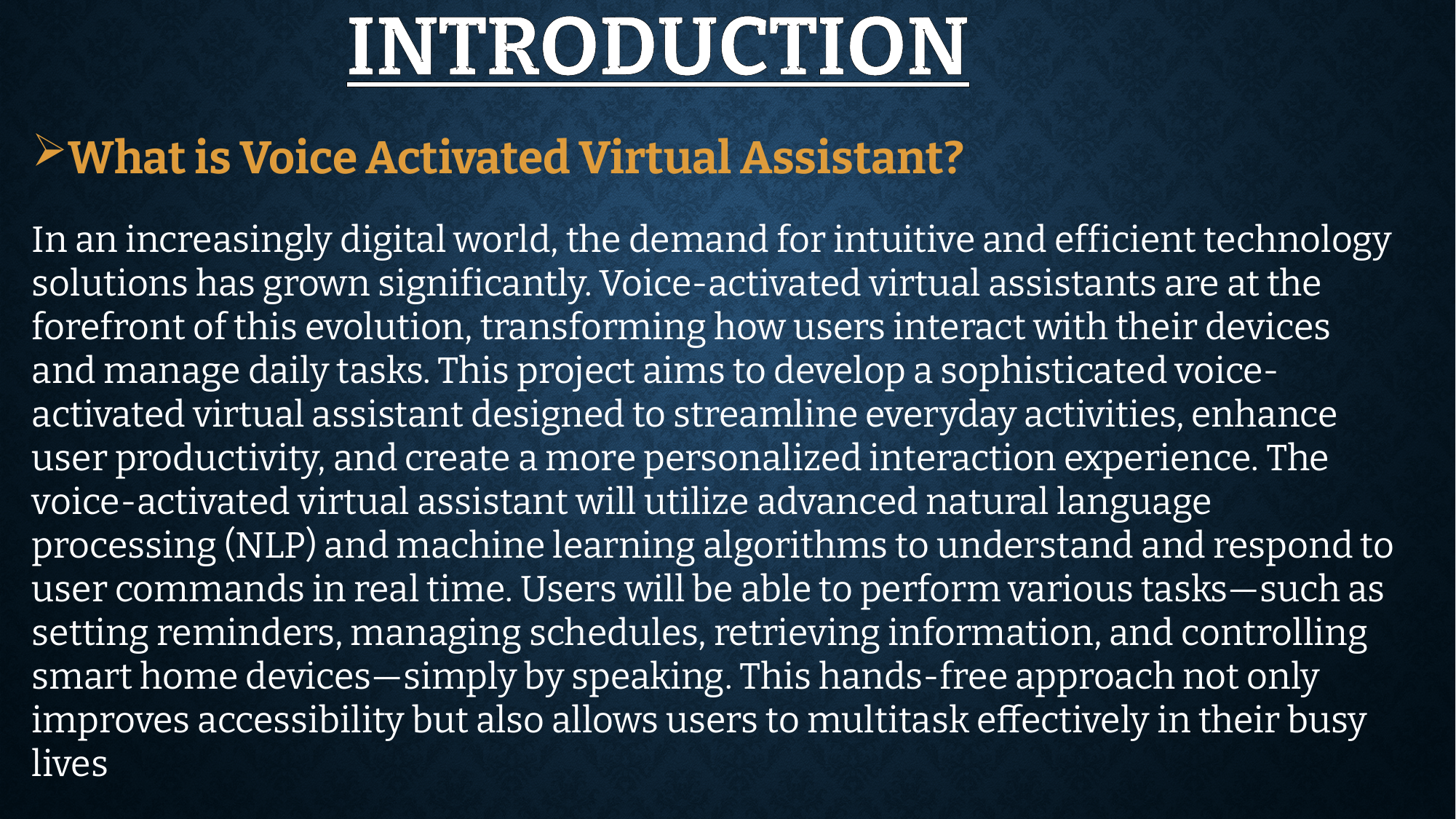

INTRODUCTION
What is Voice Activated Virtual Assistant?

In an increasingly digital world, the demand for intuitive and efficient technology solutions has grown significantly. Voice-activated virtual assistants are at the forefront of this evolution, transforming how users interact with their devices and manage daily tasks. This project aims to develop a sophisticated voice-activated virtual assistant designed to streamline everyday activities, enhance user productivity, and create a more personalized interaction experience. The voice-activated virtual assistant will utilize advanced natural language processing (NLP) and machine learning algorithms to understand and respond to user commands in real time. Users will be able to perform various tasks—such as setting reminders, managing schedules, retrieving information, and controlling smart home devices—simply by speaking. This hands-free approach not only improves accessibility but also allows users to multitask effectively in their busy lives